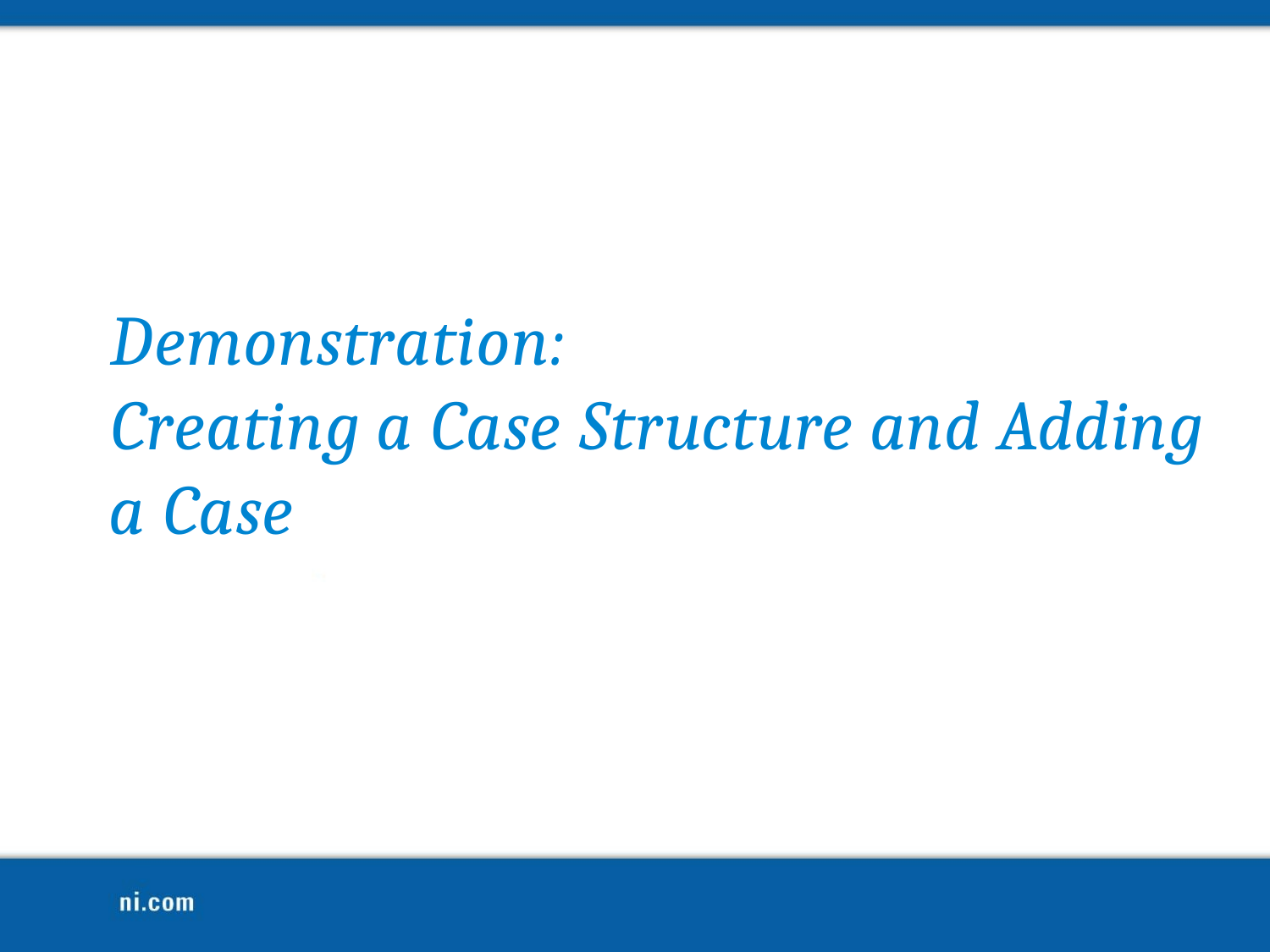

Demonstration:
Creating a Case Structure and Adding a Case